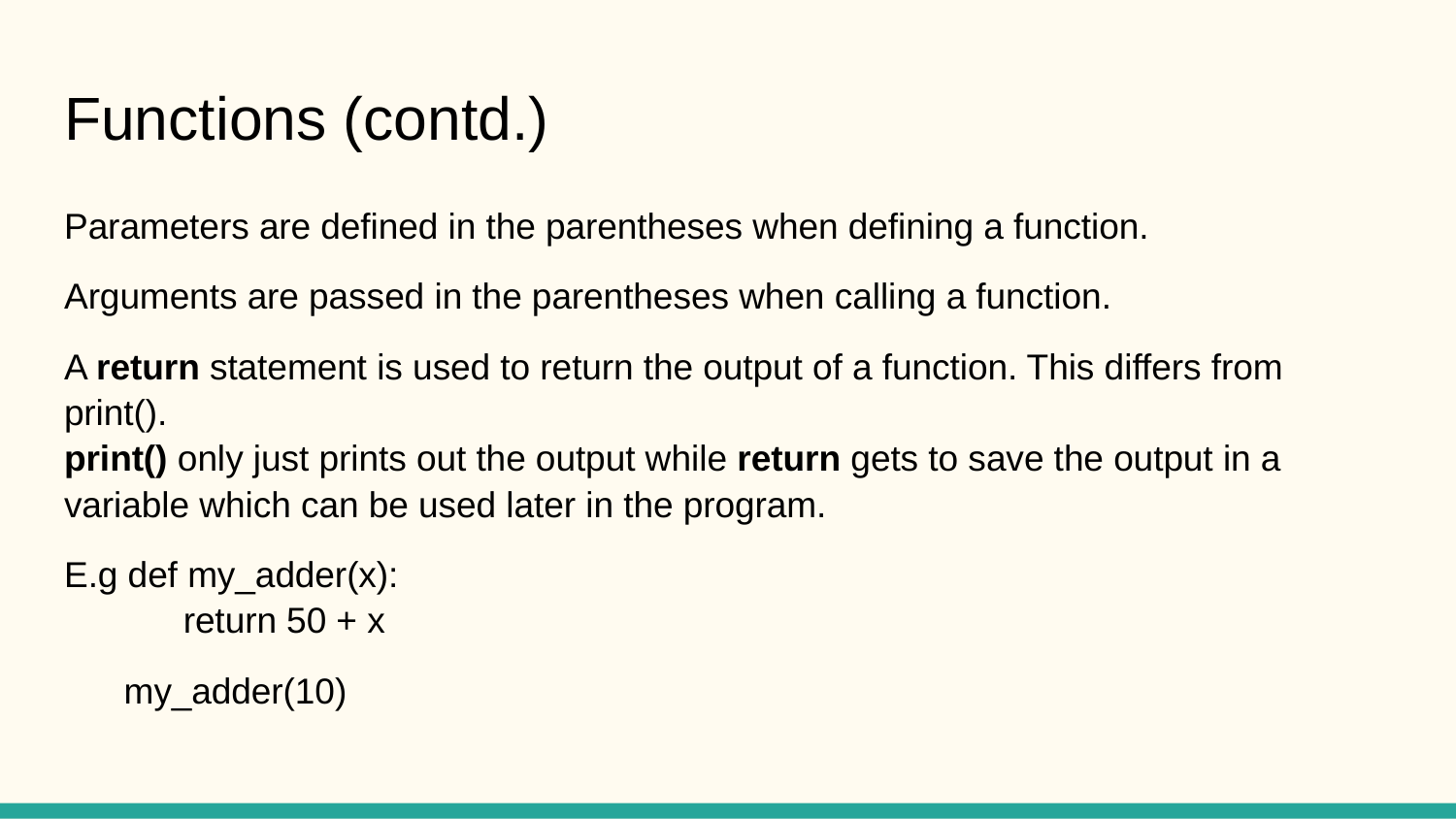

# Functions (contd.)
Parameters are defined in the parentheses when defining a function.
Arguments are passed in the parentheses when calling a function.
A return statement is used to return the output of a function. This differs from print().
print() only just prints out the output while return gets to save the output in a variable which can be used later in the program.
E.g def my_adder(x):
            return 50 + x
      my_adder(10)